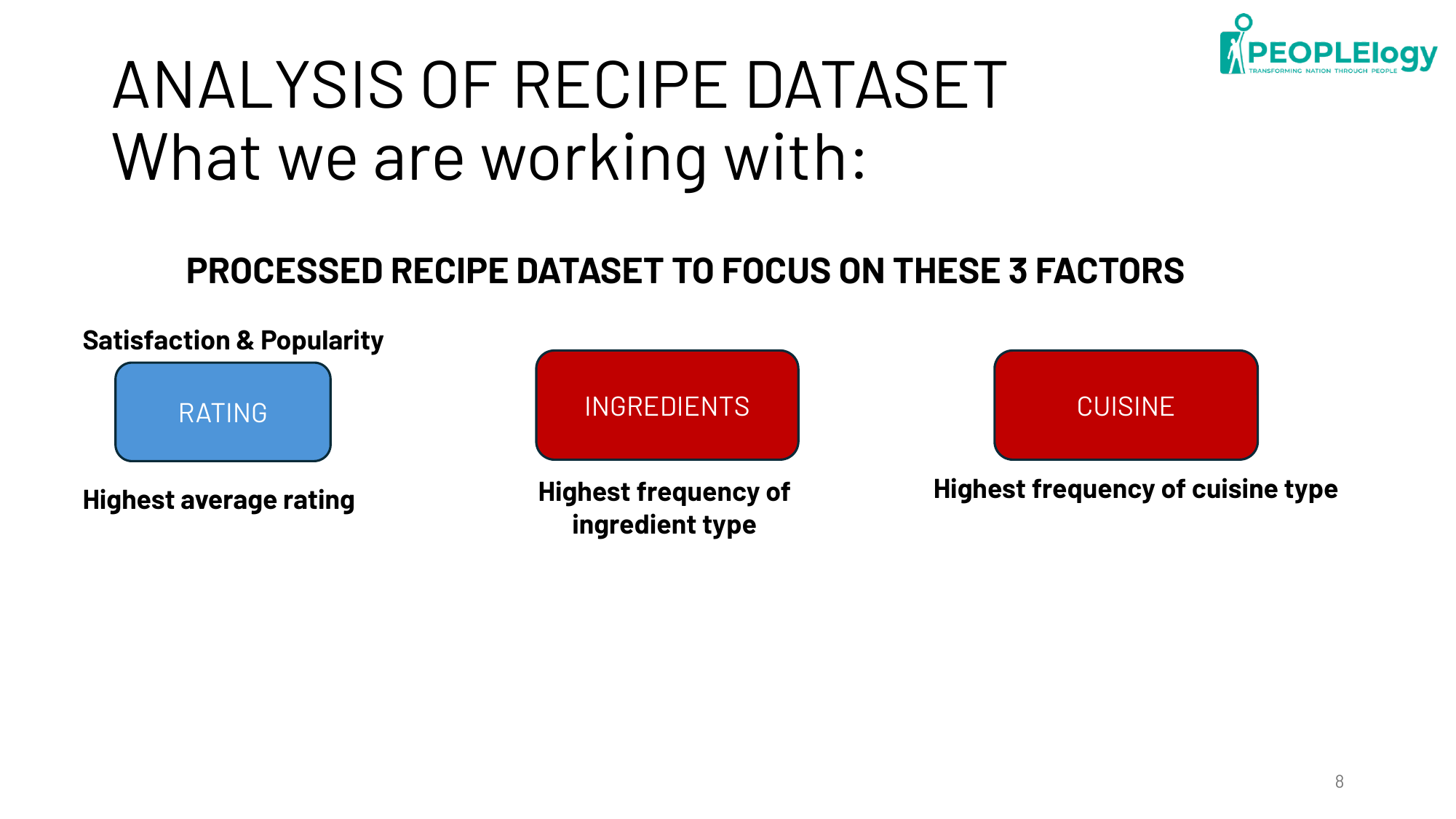

# ANALYSIS OF RECIPE DATASET What we are working with:
PROCESSED RECIPE DATASET TO FOCUS ON THESE 3 FACTORS
Satisfaction & Popularity

INGREDIENTS

CUISINE

RATING

Highest frequency of cuisine type
Highest frequency of ingredient type
Highest average rating
8